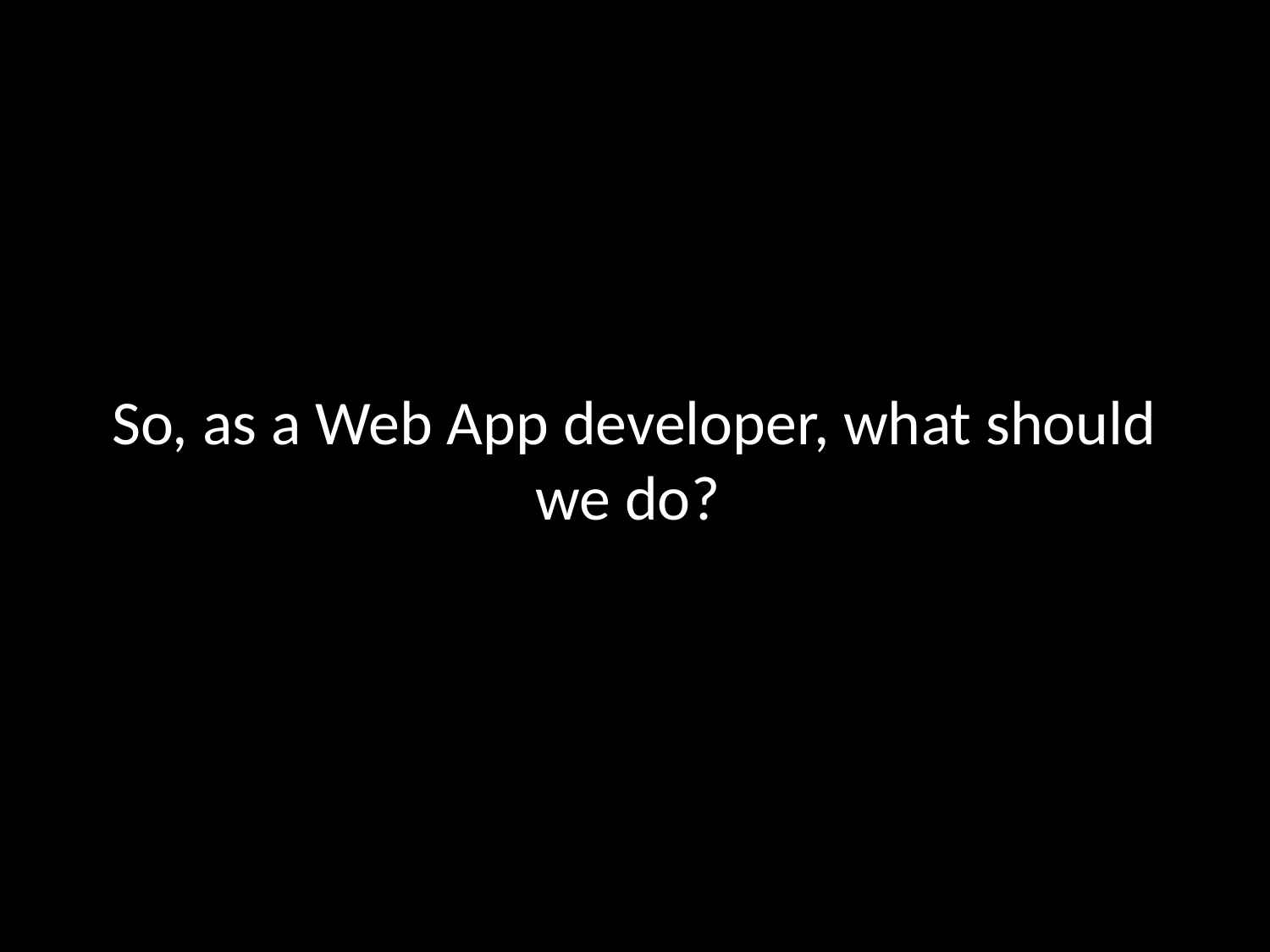

# So, as a Web App developer, what should we do?